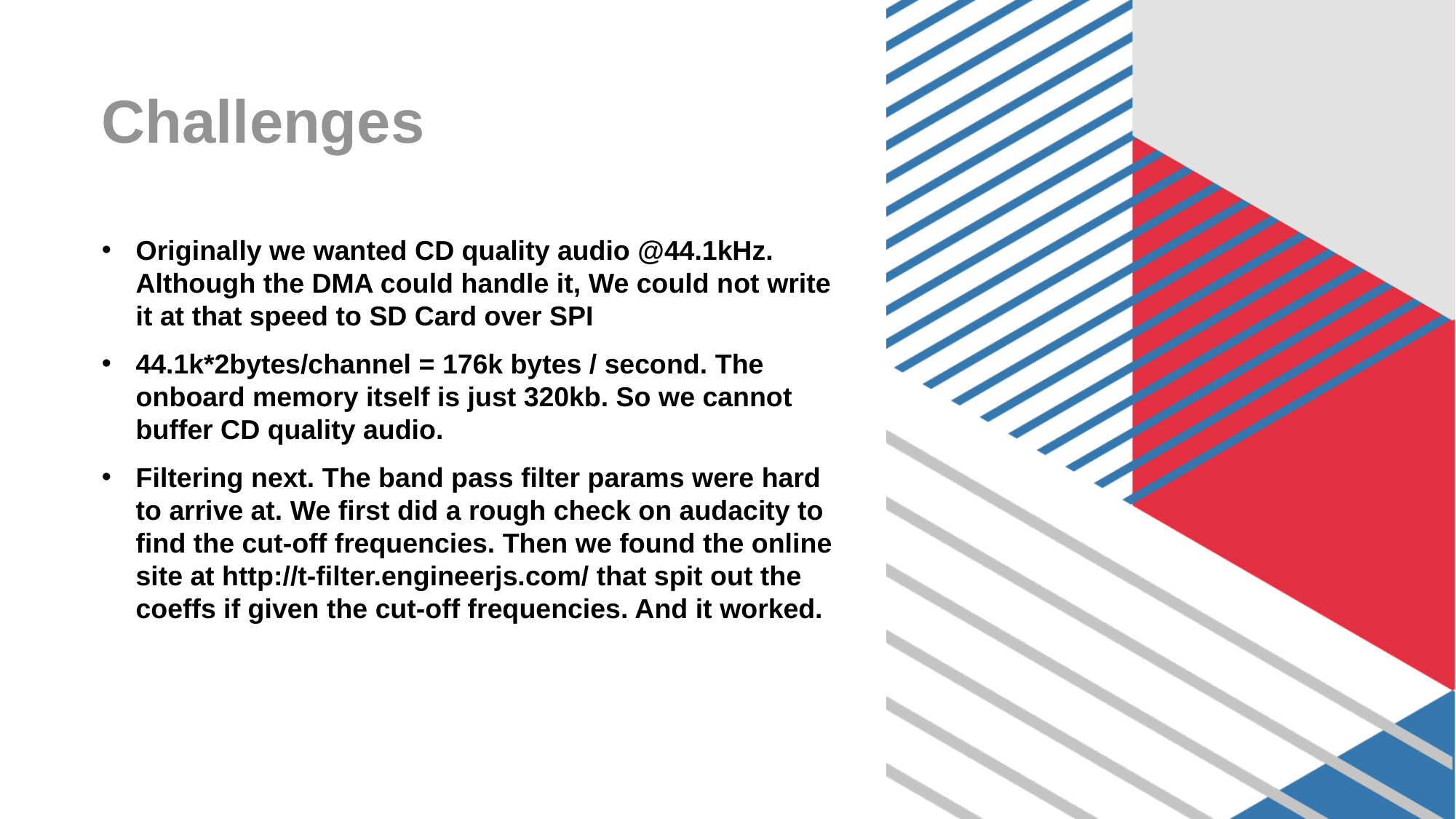

# Challenges
Originally we wanted CD quality audio @44.1kHz. Although the DMA could handle it, We could not write it at that speed to SD Card over SPI
44.1k*2bytes/channel = 176k bytes / second. The onboard memory itself is just 320kb. So we cannot buffer CD quality audio.
Filtering next. The band pass filter params were hard to arrive at. We first did a rough check on audacity to find the cut-off frequencies. Then we found the online site at http://t-filter.engineerjs.com/ that spit out the coeffs if given the cut-off frequencies. And it worked.